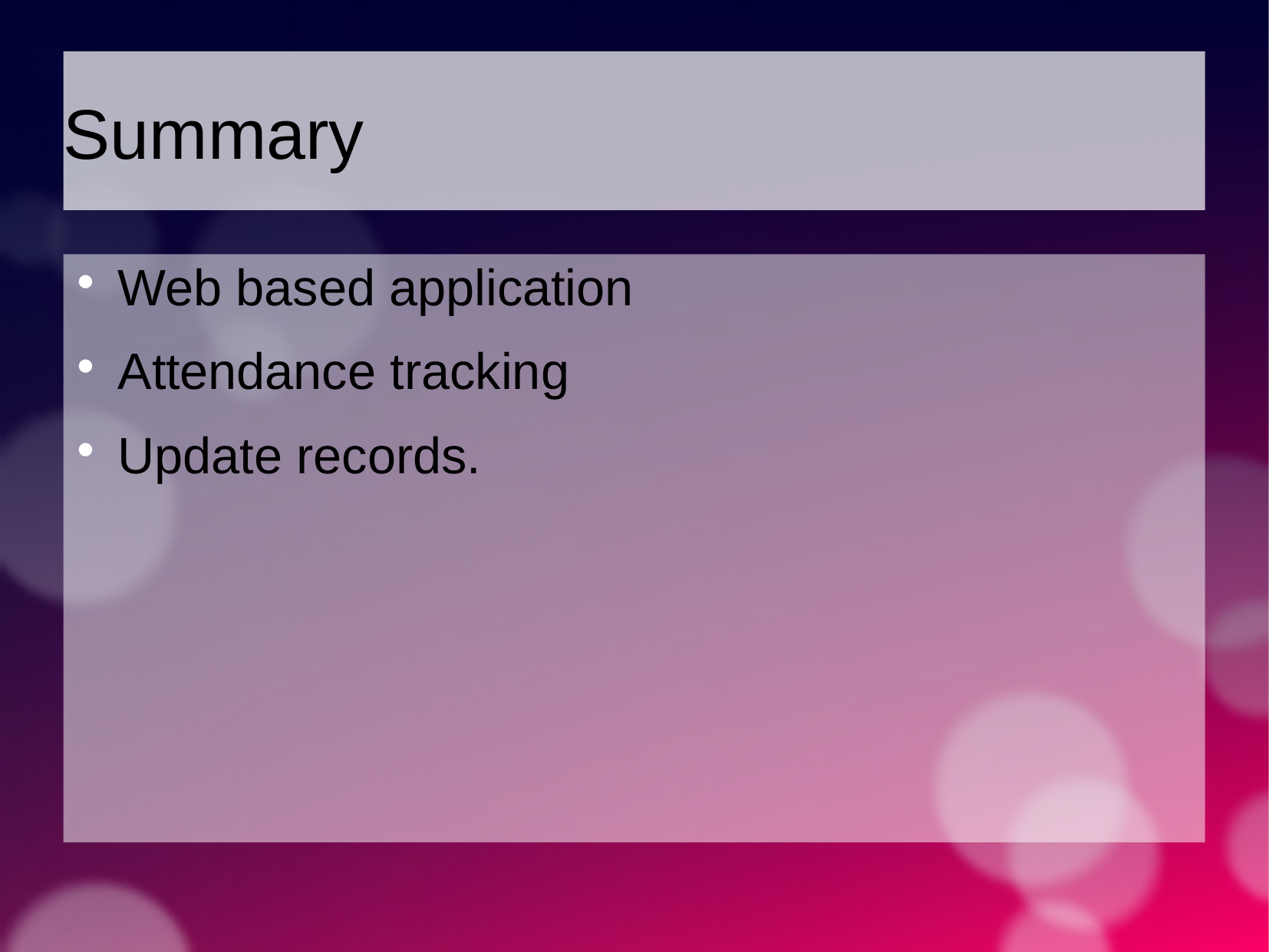

Summary
Web based application
Attendance tracking
Update records.